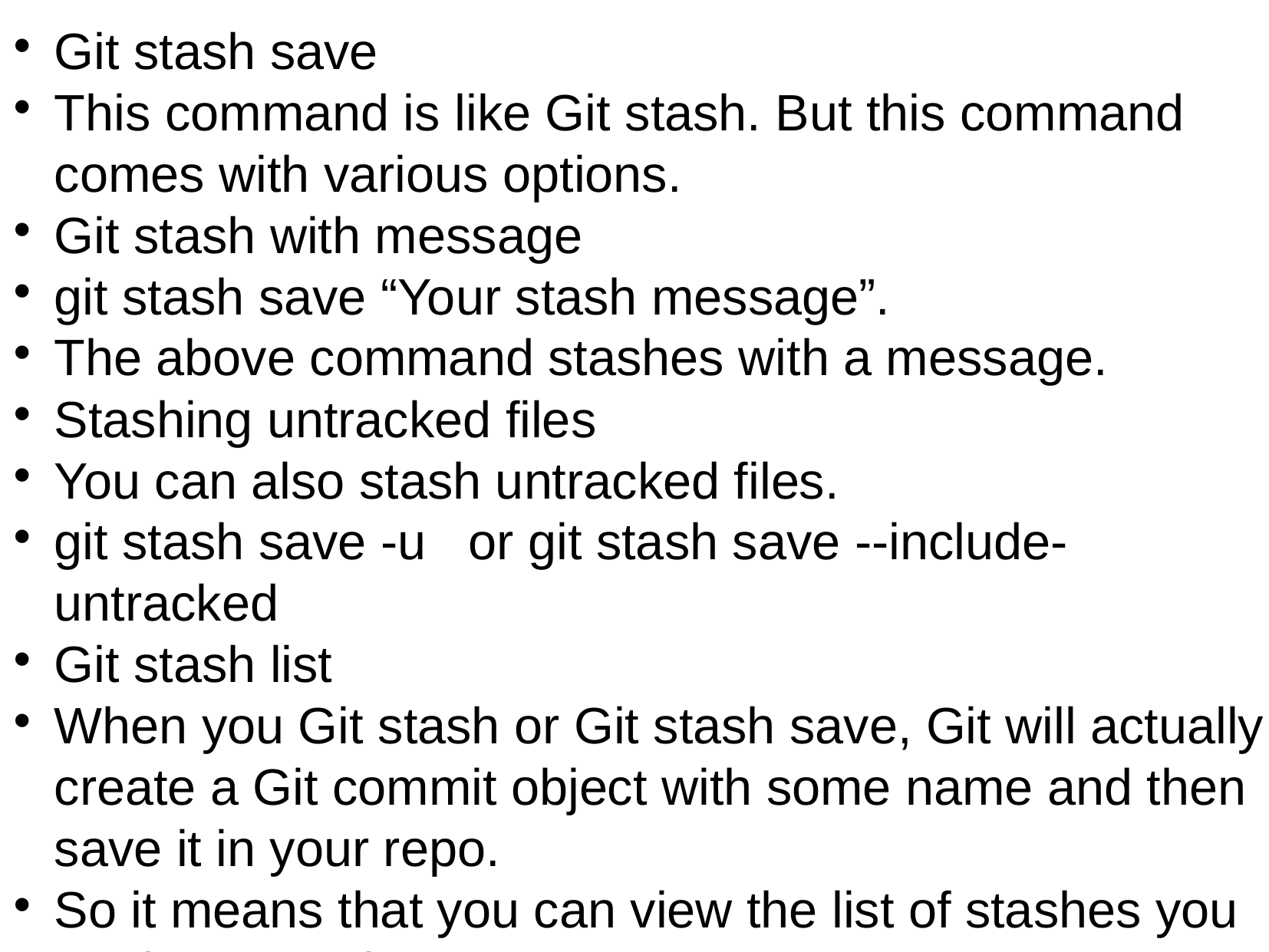

Git stash save
This command is like Git stash. But this command comes with various options.
Git stash with message
git stash save “Your stash message”.
The above command stashes with a message.
Stashing untracked files
You can also stash untracked files.
git stash save -u   or git stash save --include-untracked
Git stash list
When you Git stash or Git stash save, Git will actually create a Git commit object with some name and then save it in your repo.
So it means that you can view the list of stashes you made at any time.
git stash list